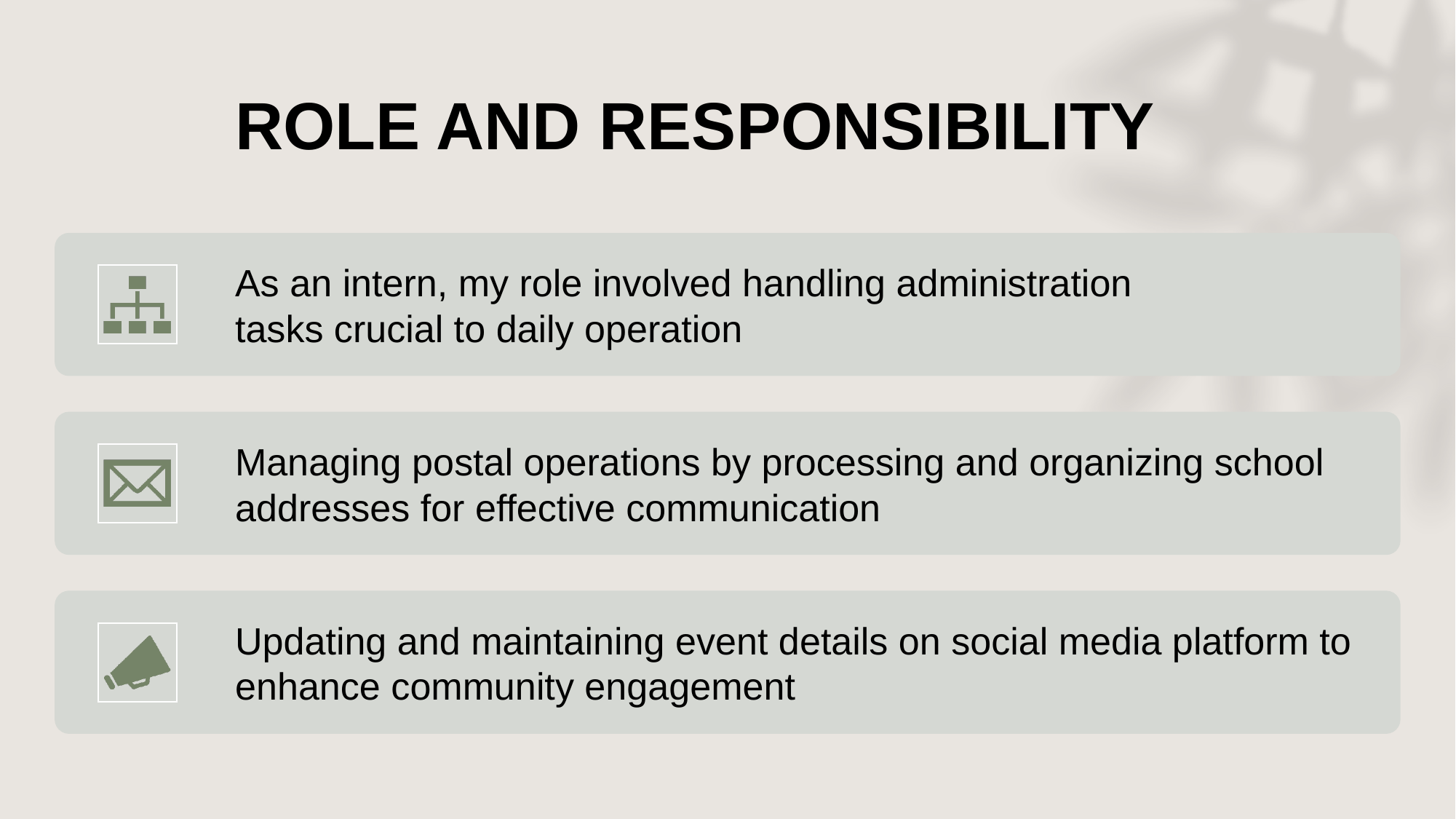

# ROLE AND RESPONSIBILITY
As an intern, my role involved handling administration tasks crucial to daily operation
Managing postal operations by processing and organizing school addresses for effective communication
Updating and maintaining event details on social media platform to enhance community engagement